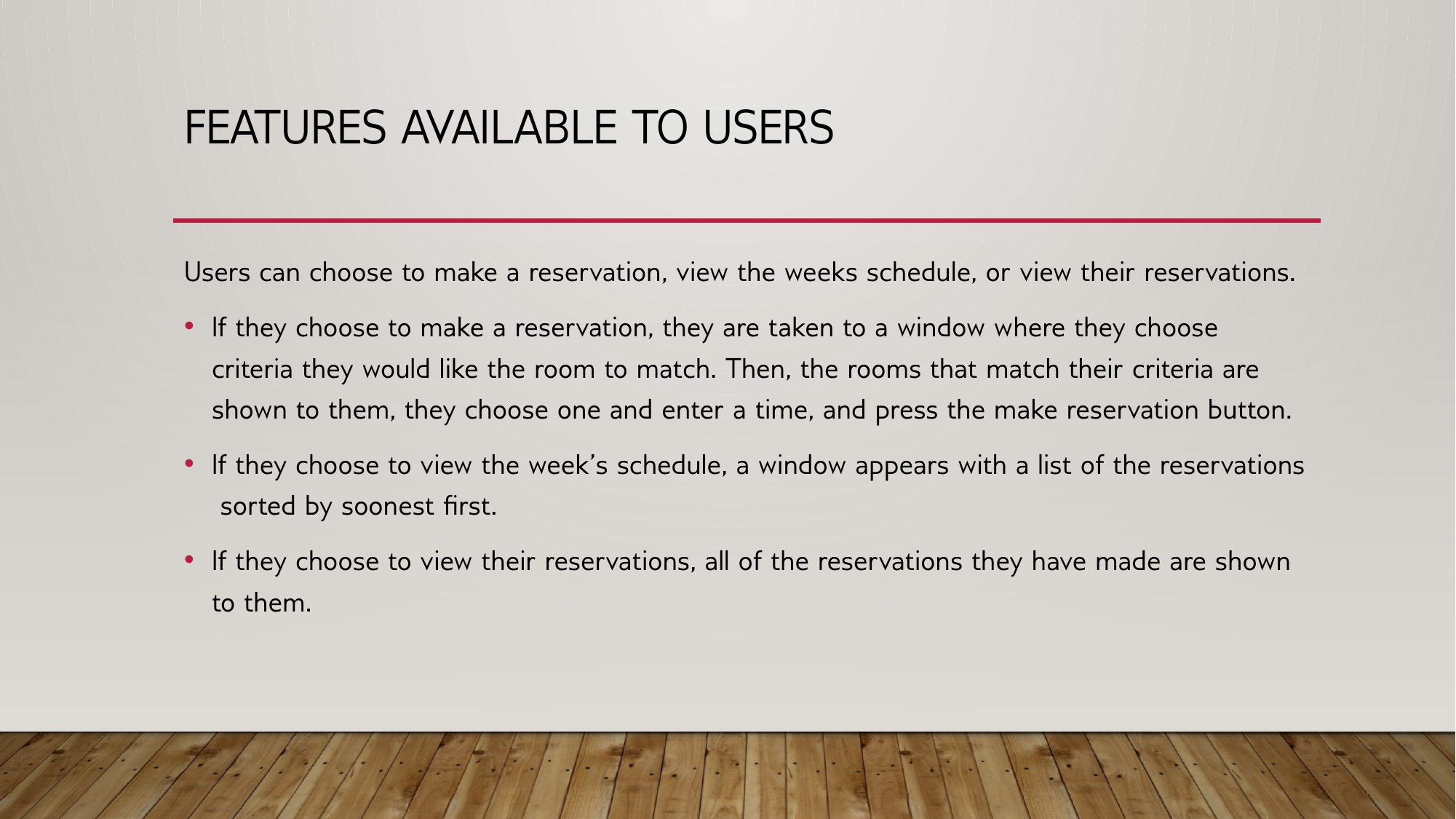

# Features Available to Users
Users can choose to make a reservation, view the weeks schedule, or view their reservations.
If they choose to make a reservation, they are taken to a window where they choose criteria they would like the room to match. Then, the rooms that match their criteria are shown to them, they choose one and enter a time, and press the make reservation button.
If they choose to view the week’s schedule, a window appears with a list of the reservations  sorted by soonest first.
If they choose to view their reservations, all of the reservations they have made are shown to them.